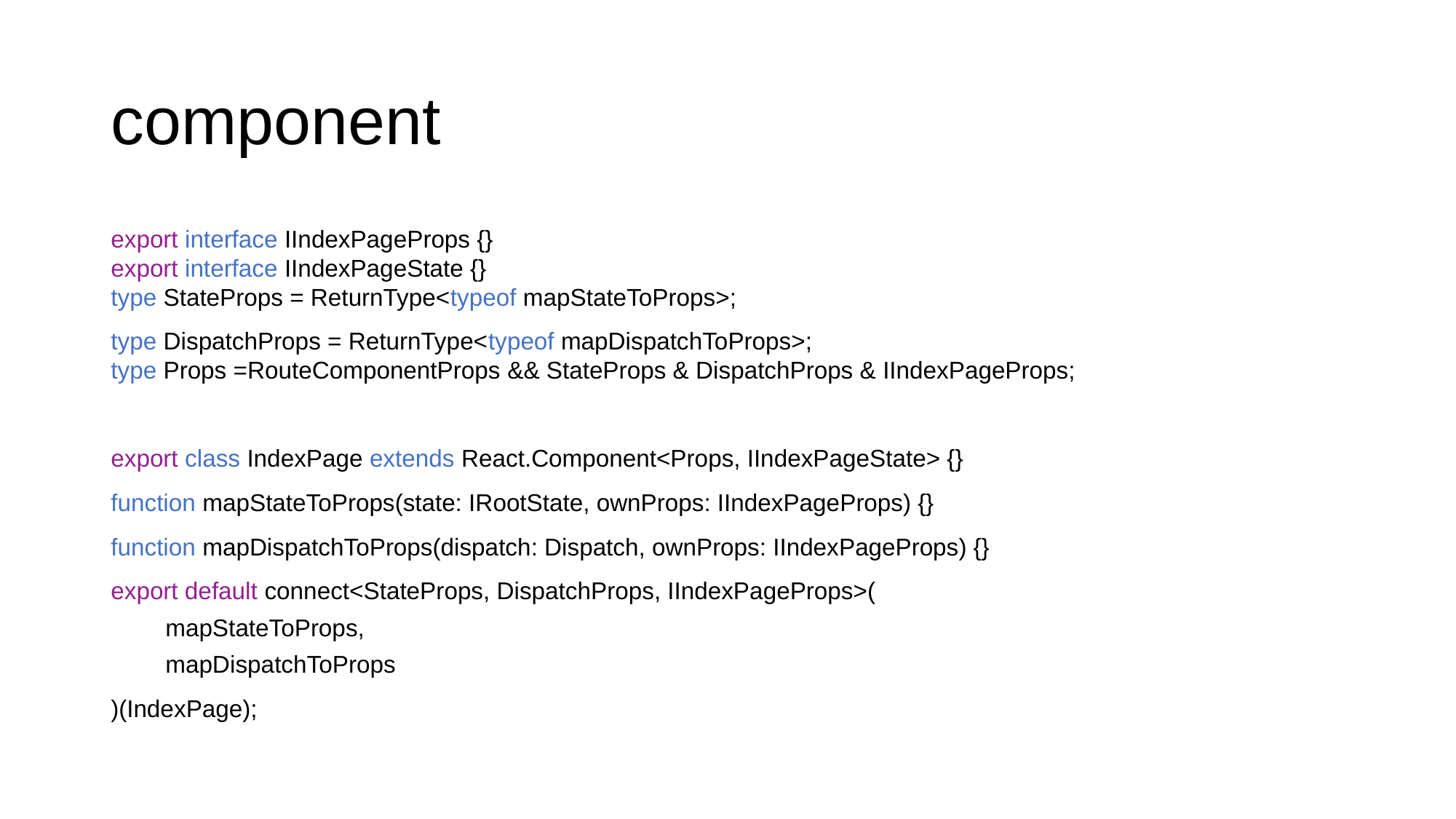

# component
export interface IIndexPageProps {}
export interface IIndexPageState {}
type StateProps = ReturnType<typeof mapStateToProps>;
type DispatchProps = ReturnType<typeof mapDispatchToProps>;
type Props =RouteComponentProps && StateProps & DispatchProps & IIndexPageProps;

export class IndexPage extends React.Component<Props, IIndexPageState> {}
function mapStateToProps(state: IRootState, ownProps: IIndexPageProps) {}
function mapDispatchToProps(dispatch: Dispatch, ownProps: IIndexPageProps) {}
export default connect<StateProps, DispatchProps, IIndexPageProps>(
mapStateToProps,
mapDispatchToProps
)(IndexPage);